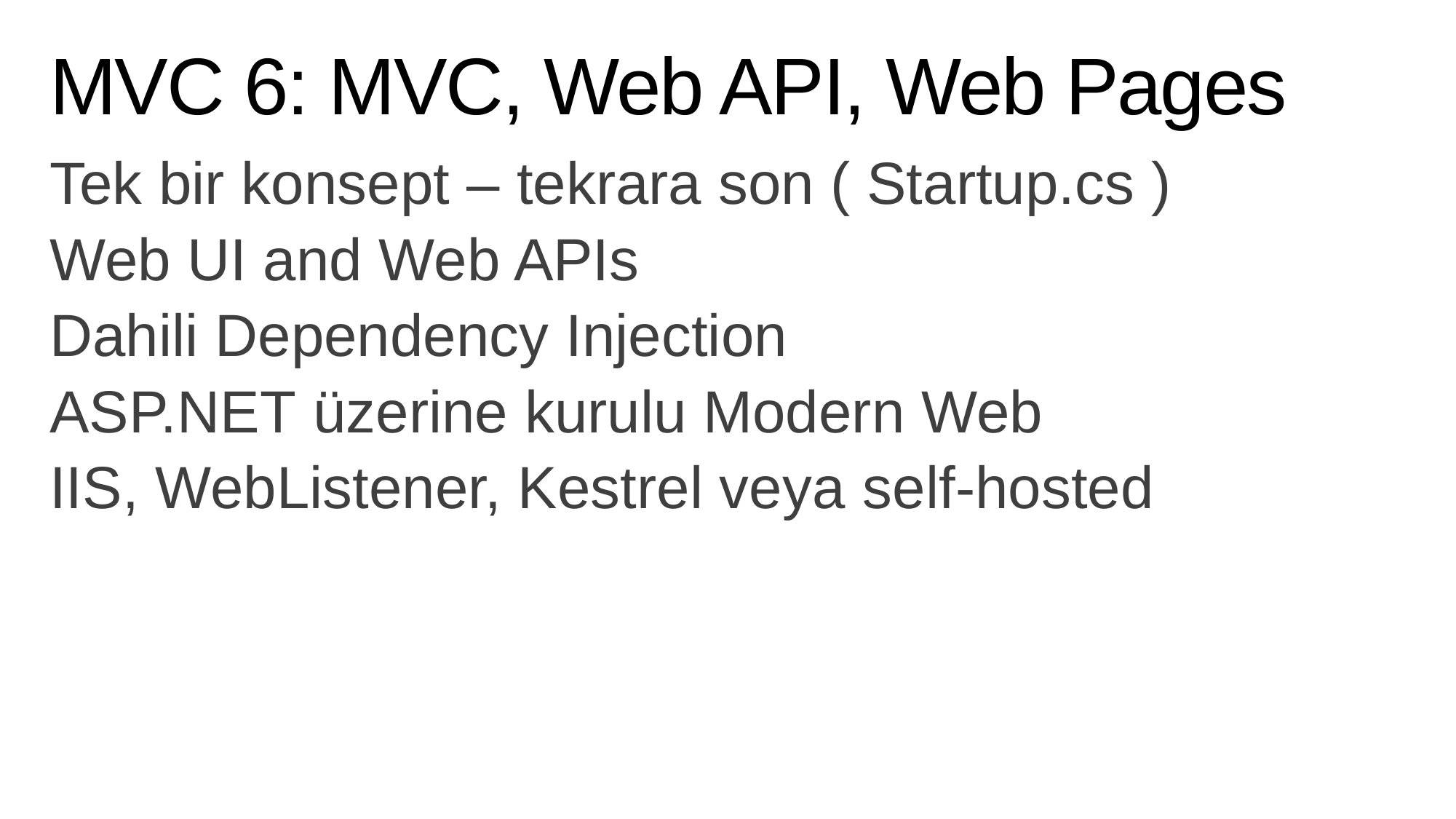

# MVC 6: MVC, Web API, Web Pages
Tek bir konsept – tekrara son ( Startup.cs )
Web UI and Web APIs
Dahili Dependency Injection
ASP.NET üzerine kurulu Modern Web
IIS, WebListener, Kestrel veya self-hosted